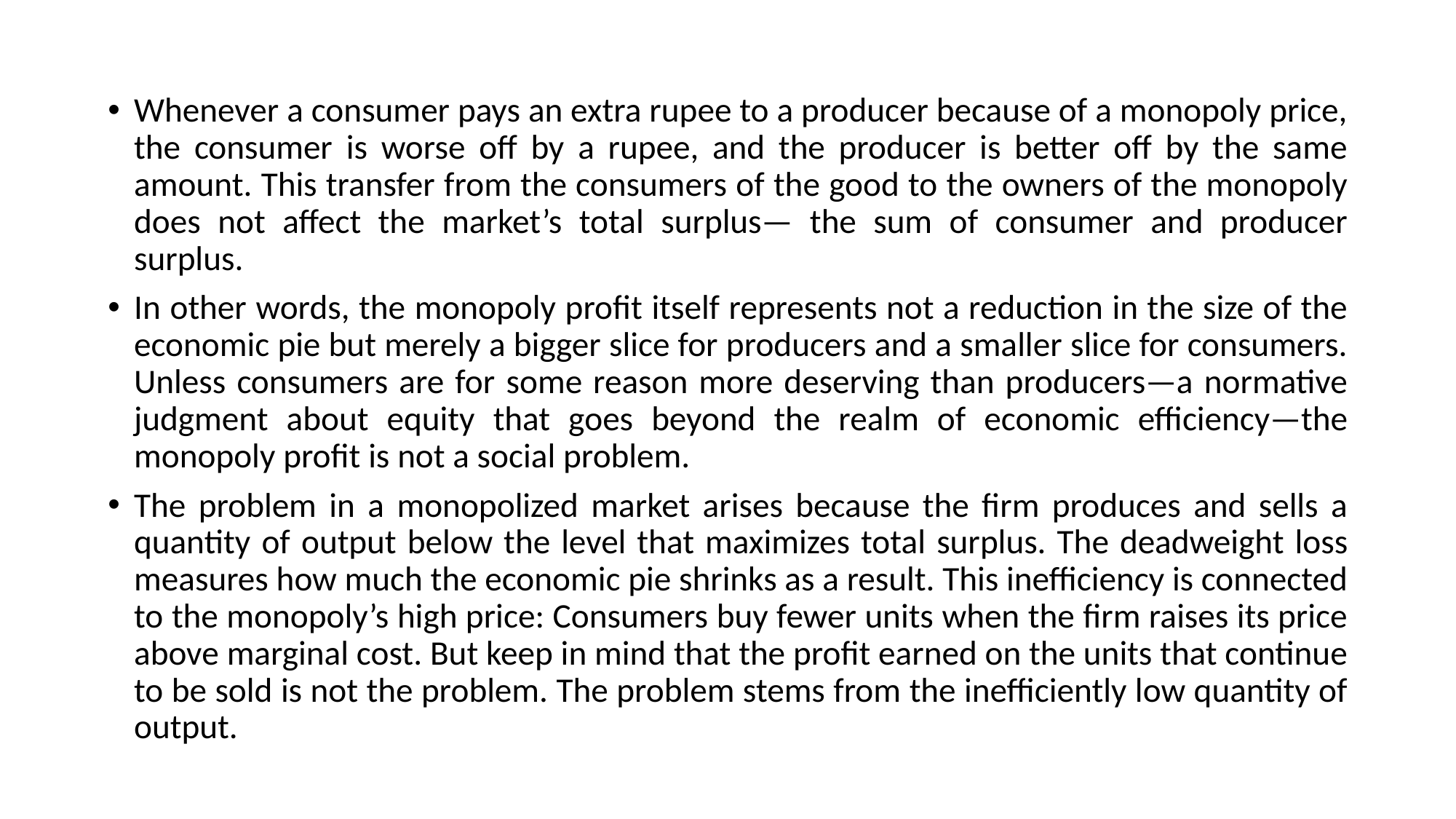

Whenever a consumer pays an extra rupee to a producer because of a monopoly price, the consumer is worse off by a rupee, and the producer is better off by the same amount. This transfer from the consumers of the good to the owners of the monopoly does not affect the market’s total surplus— the sum of consumer and producer surplus.
In other words, the monopoly profit itself represents not a reduction in the size of the economic pie but merely a bigger slice for producers and a smaller slice for consumers. Unless consumers are for some reason more deserving than producers—a normative judgment about equity that goes beyond the realm of economic efficiency—the monopoly profit is not a social problem.
The problem in a monopolized market arises because the firm produces and sells a quantity of output below the level that maximizes total surplus. The deadweight loss measures how much the economic pie shrinks as a result. This inefficiency is connected to the monopoly’s high price: Consumers buy fewer units when the firm raises its price above marginal cost. But keep in mind that the profit earned on the units that continue to be sold is not the problem. The problem stems from the inefficiently low quantity of output.